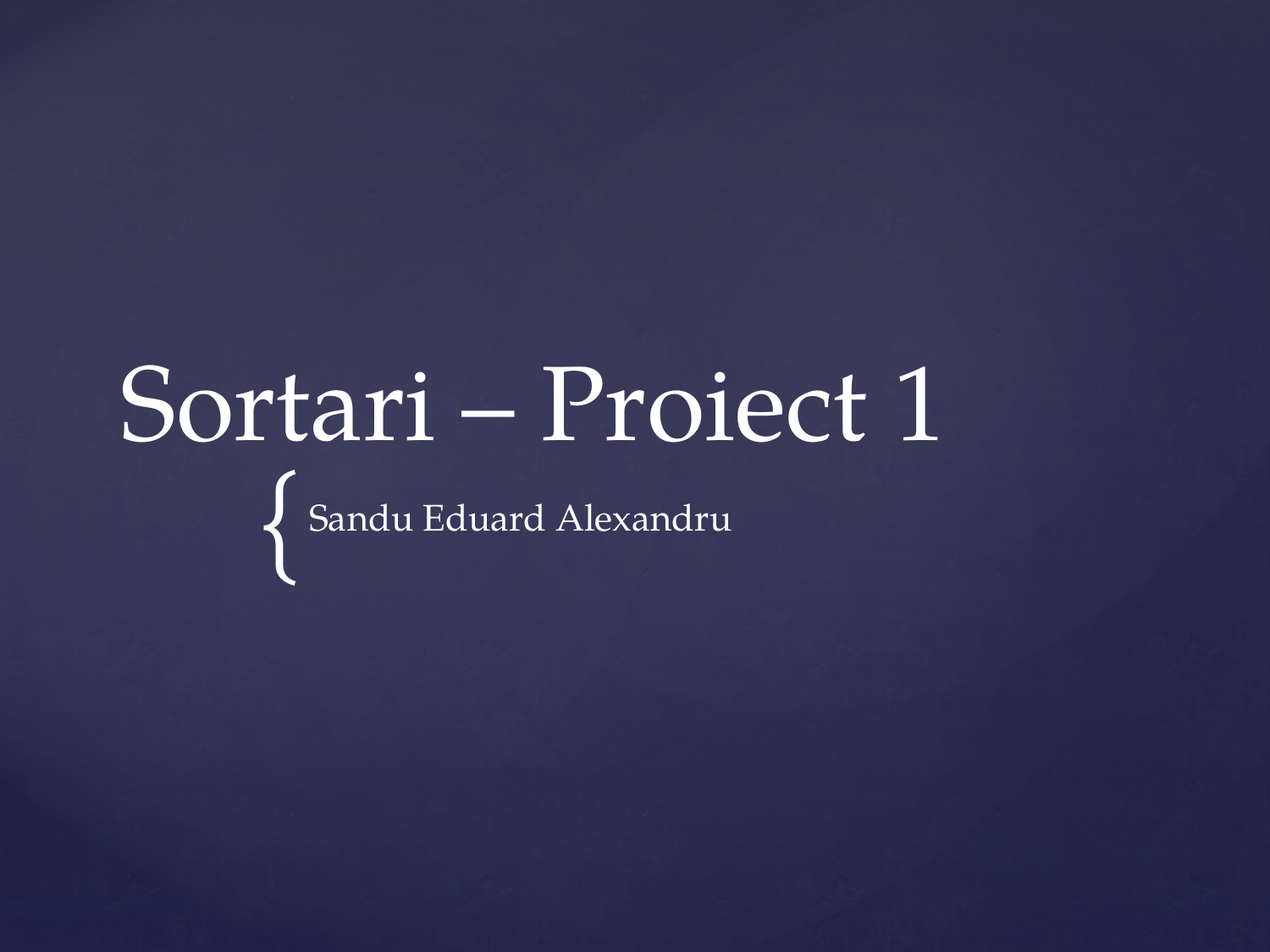

# Sortari – Proiect 1
Sandu Eduard Alexandru